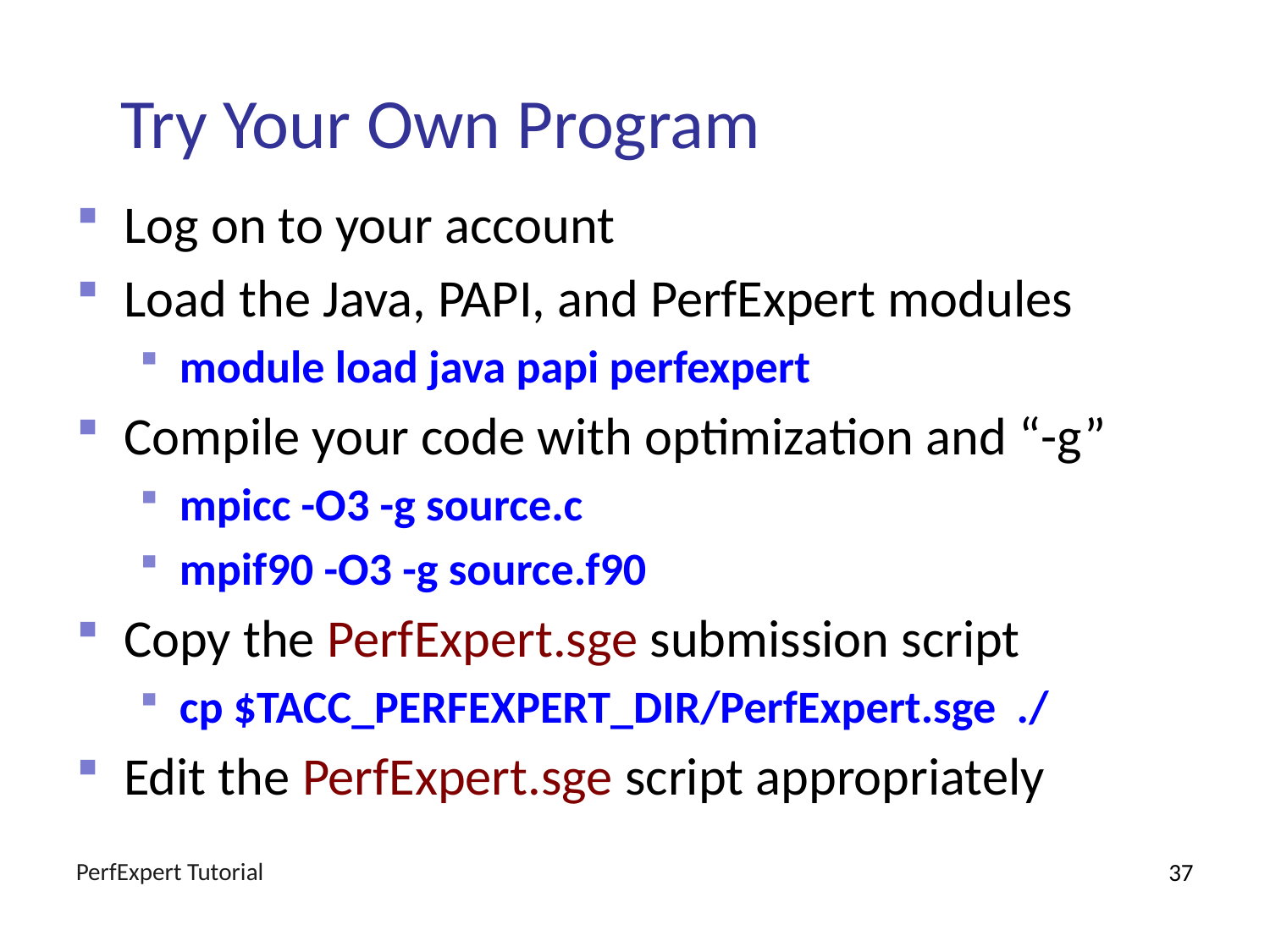

# Try Your Own Program
Log on to your account
Load the Java, PAPI, and PerfExpert modules
module load java papi perfexpert
Compile your code with optimization and “-g”
mpicc -O3 -g source.c
mpif90 -O3 -g source.f90
Copy the PerfExpert.sge submission script
cp $TACC_PERFEXPERT_DIR/PerfExpert.sge  ./
Edit the PerfExpert.sge script appropriately

PerfExpert Tutorial
37